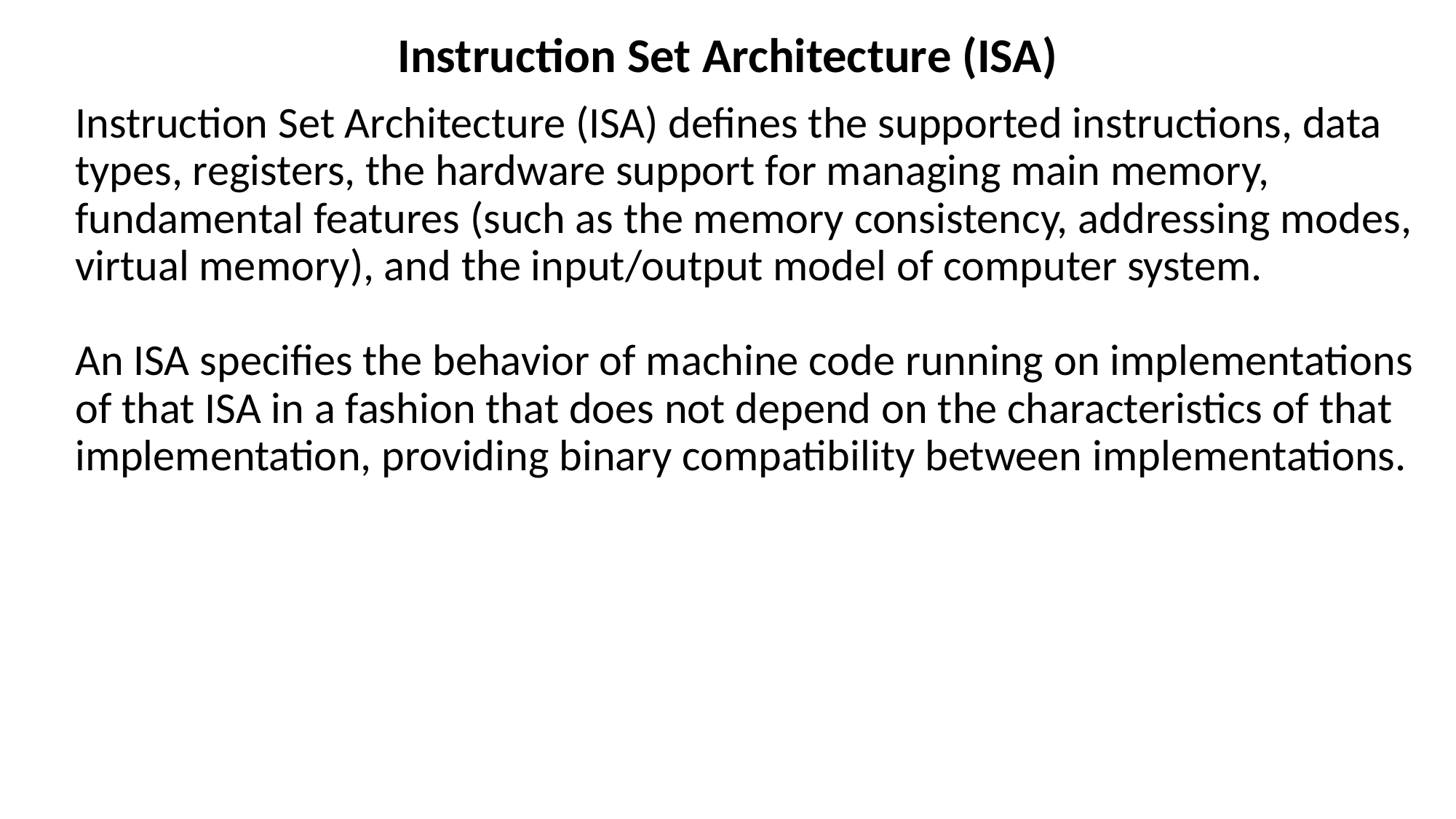

# Instruction Set Architecture (ISA)
Instruction Set Architecture (ISA) defines the supported instructions, data types, registers, the hardware support for managing main memory, fundamental features (such as the memory consistency, addressing modes, virtual memory), and the input/output model of computer system.

An ISA specifies the behavior of machine code running on implementations of that ISA in a fashion that does not depend on the characteristics of that implementation, providing binary compatibility between implementations.